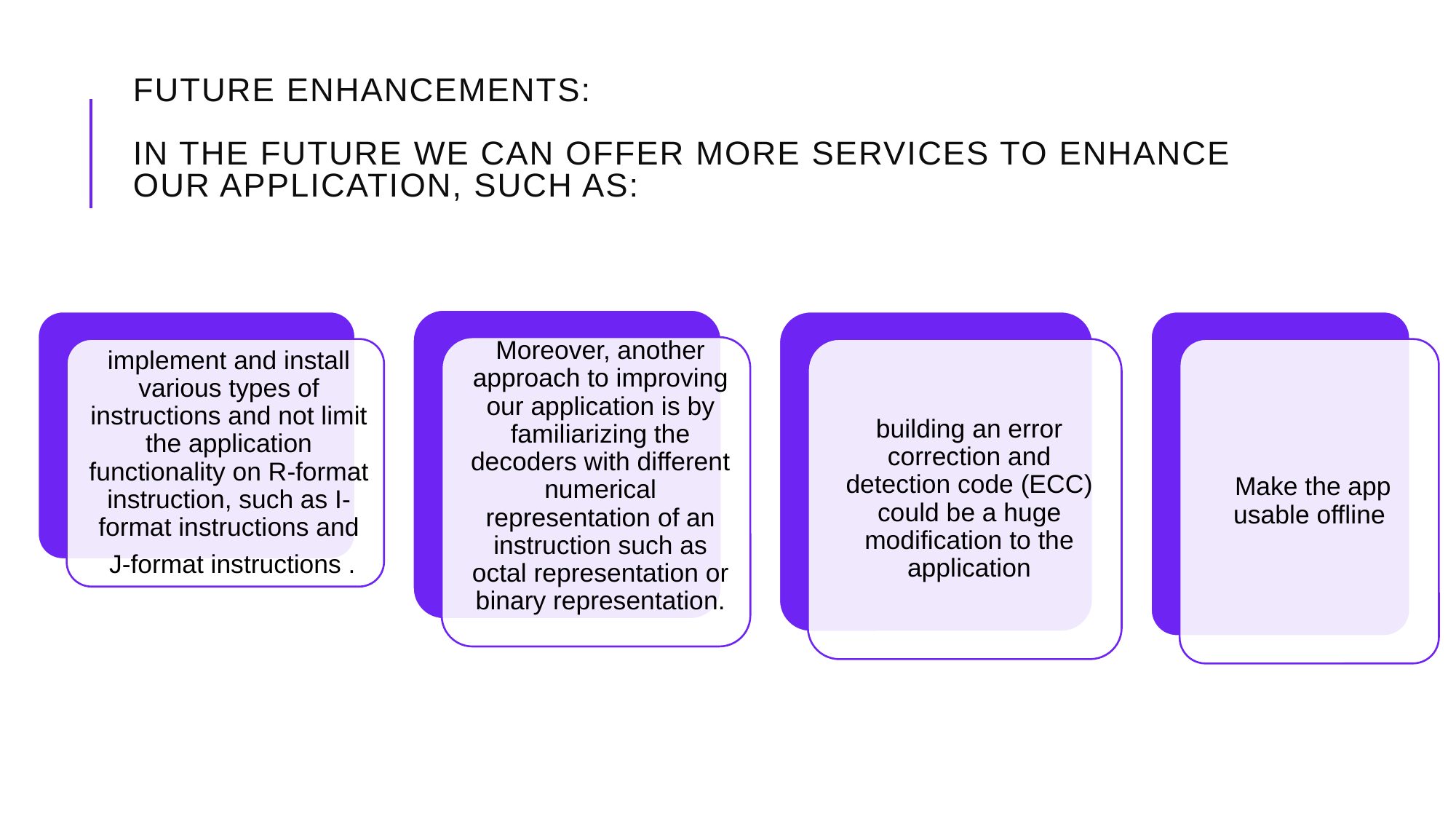

# Future enhancements: In the future we can offer more services to enhance our application, such as:
implement and install various types of instructions and not limit the application functionality on R-format instruction, such as I-format instructions and
 J-format instructions .
Moreover, another approach to improving our application is by familiarizing the decoders with different numerical representation of an instruction such as octal representation or binary representation.
building an error correction and detection code (ECC) could be a huge modification to the application
Make the app usable offline